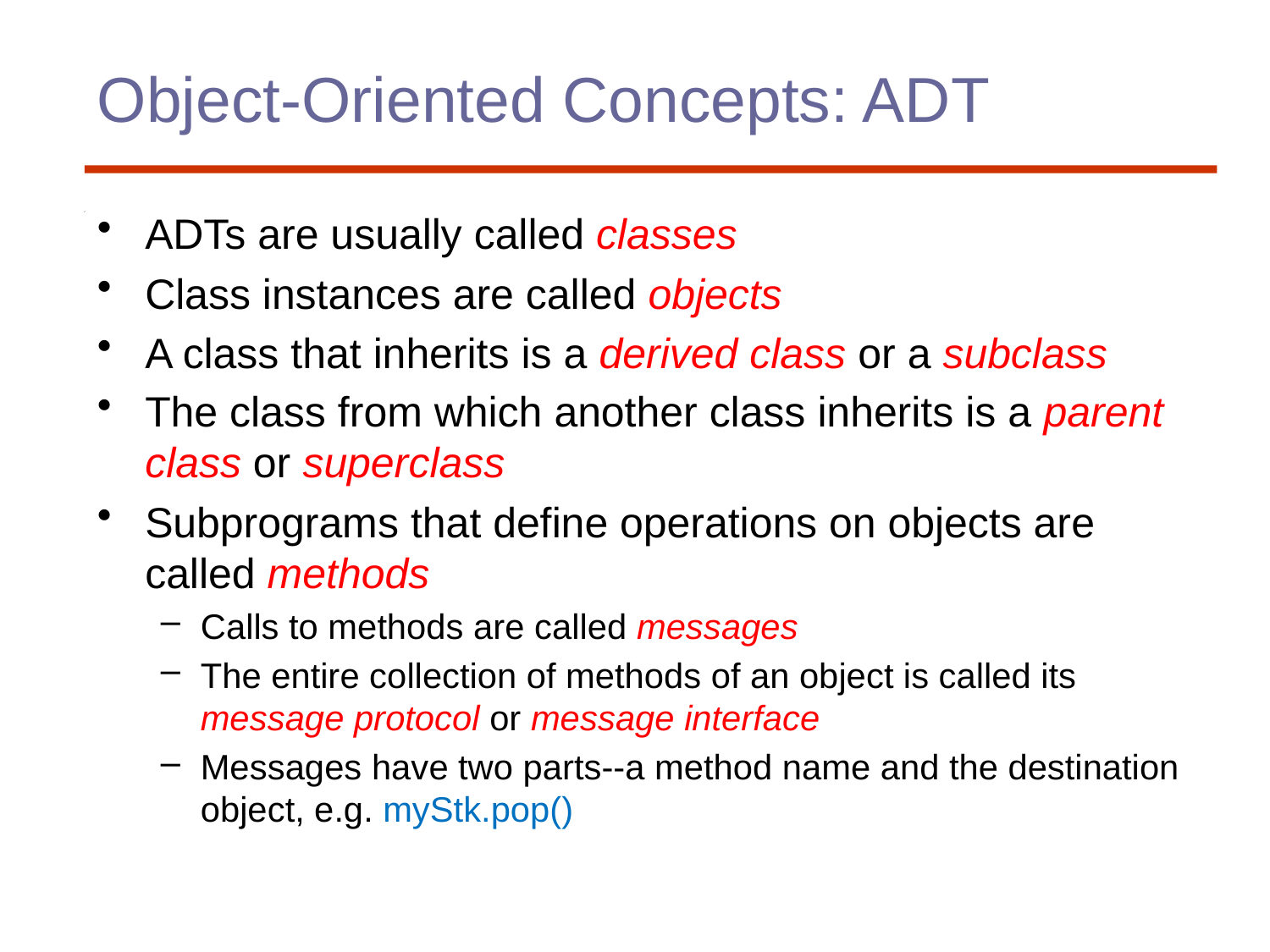

# Object-Oriented Concepts: ADT
ADTs are usually called classes
Class instances are called objects
A class that inherits is a derived class or a subclass
The class from which another class inherits is a parent class or superclass
Subprograms that define operations on objects are called methods
Calls to methods are called messages
The entire collection of methods of an object is called its message protocol or message interface
Messages have two parts--a method name and the destination object, e.g. myStk.pop()